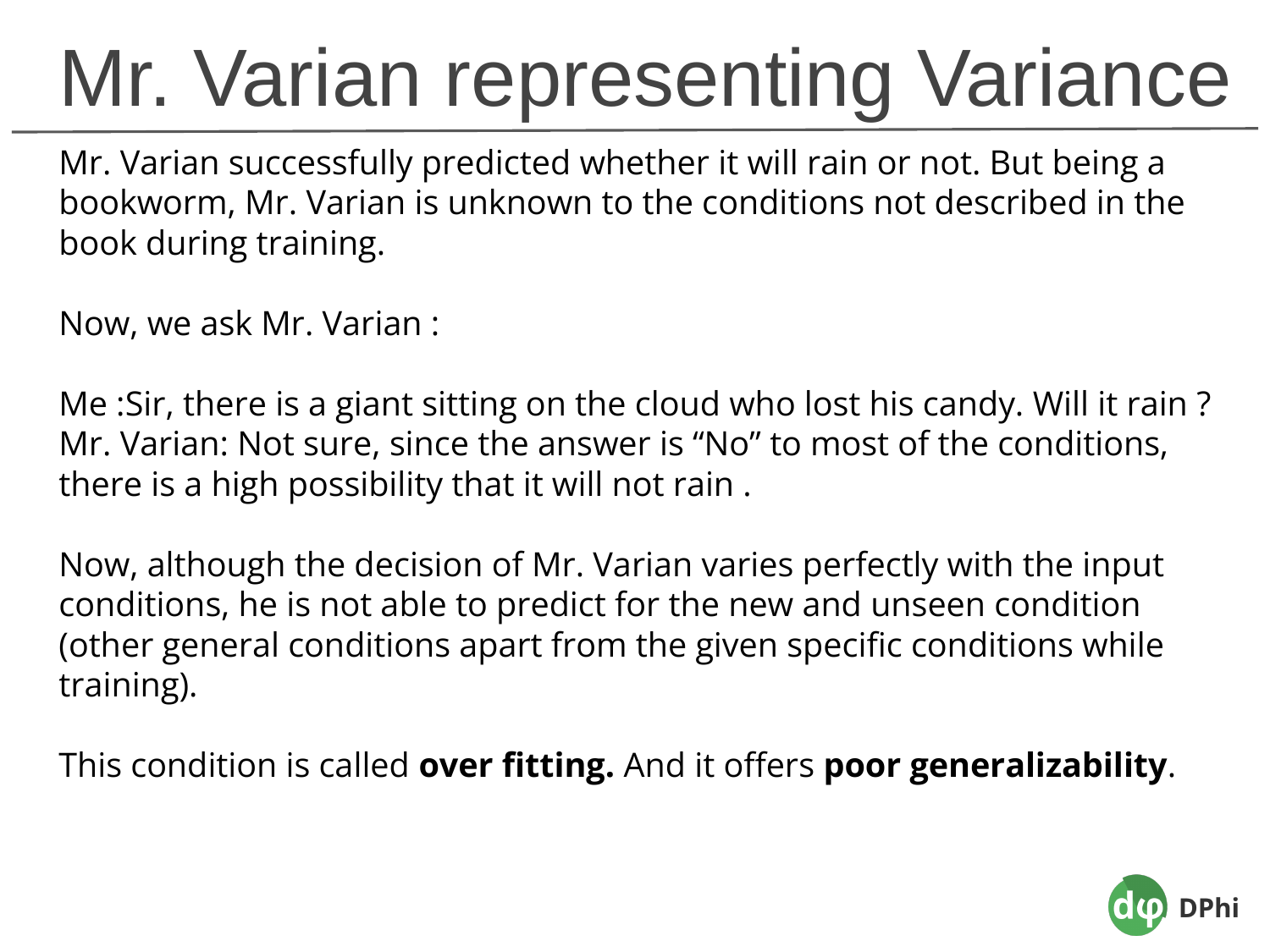

Mr. Varian representing Variance
Mr. Varian successfully predicted whether it will rain or not. But being a bookworm, Mr. Varian is unknown to the conditions not described in the book during training.

Now, we ask Mr. Varian :

Me :Sir, there is a giant sitting on the cloud who lost his candy. Will it rain ?
Mr. Varian: Not sure, since the answer is “No” to most of the conditions, there is a high possibility that it will not rain .

Now, although the decision of Mr. Varian varies perfectly with the input conditions, he is not able to predict for the new and unseen condition (other general conditions apart from the given specific conditions while training).

This condition is called over fitting. And it offers poor generalizability.